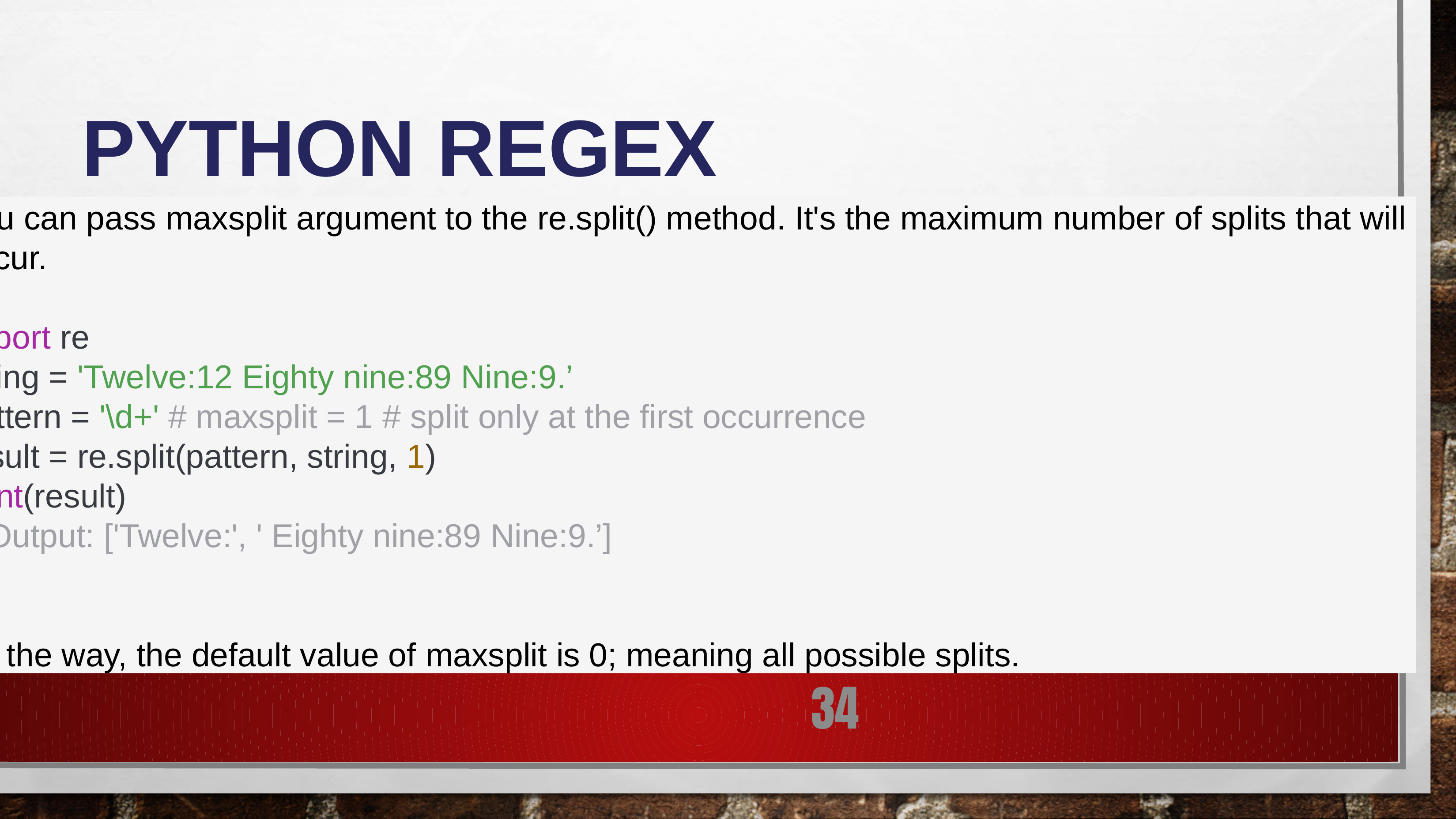

# Python RegEx
You can pass maxsplit argument to the re.split() method. It's the maximum number of splits that will
occur.

import re
string = 'Twelve:12 Eighty nine:89 Nine:9.’
pattern = '\d+' # maxsplit = 1 # split only at the first occurrence
result = re.split(pattern, string, 1)
print(result)
# Output: ['Twelve:', ' Eighty nine:89 Nine:9.’]

By the way, the default value of maxsplit is 0; meaning all possible splits.
34